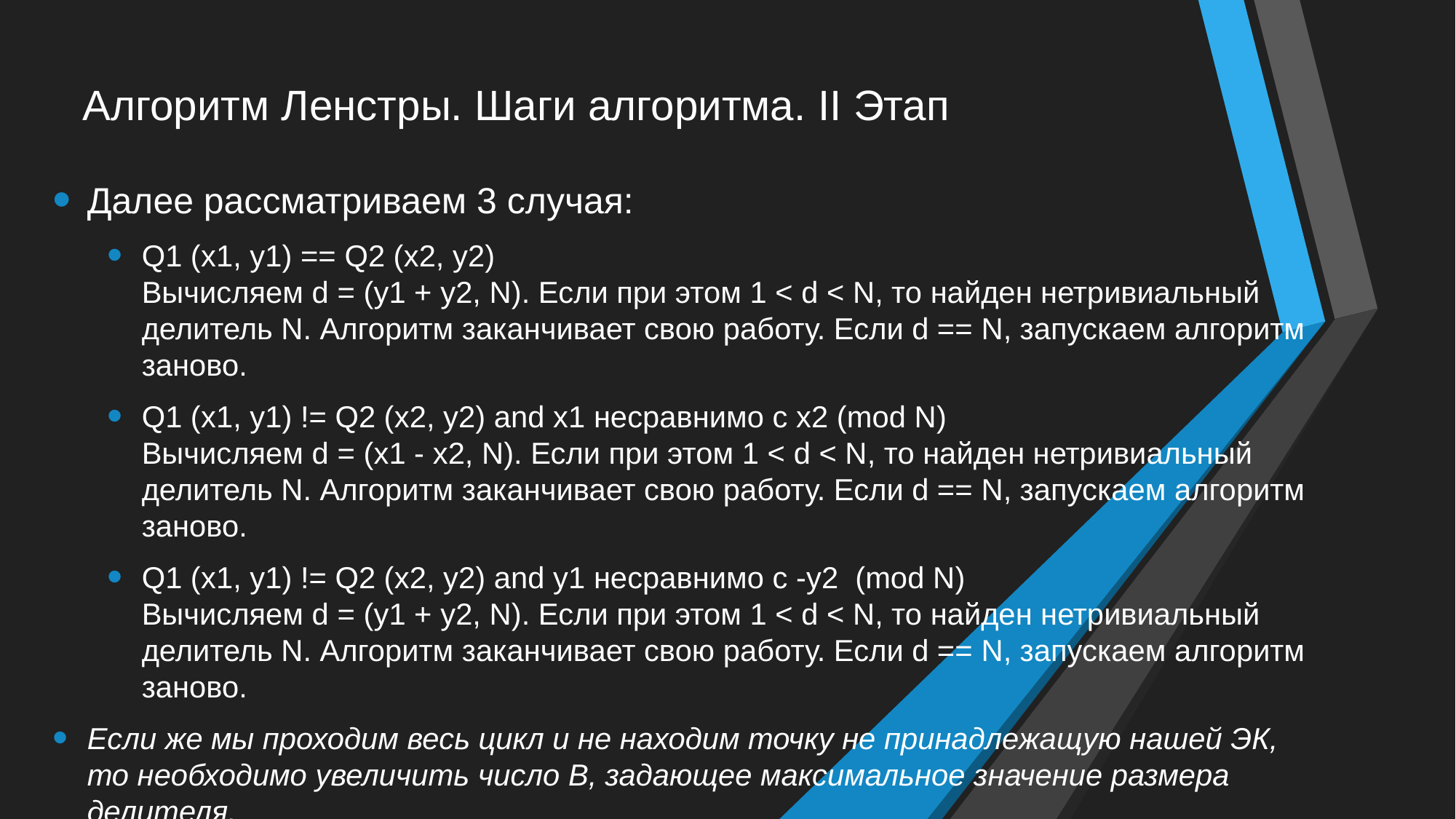

# Алгоритм Ленстры. Шаги алгоритма. II Этап
Далее рассматриваем 3 случая:
Q1 (x1, y1) == Q2 (x2, y2)
Вычисляем d = (y1 + y2, N). Если при этом 1 < d < N, то найден нетривиальный делитель N. Алгоритм заканчивает свою работу. Если d == N, запускаем алгоритм заново.
Q1 (x1, y1) != Q2 (x2, y2) and x1 несравнимо с x2 (mod N)
Вычисляем d = (x1 - x2, N). Если при этом 1 < d < N, то найден нетривиальный делитель N. Алгоритм заканчивает свою работу. Если d == N, запускаем алгоритм заново.
Q1 (x1, y1) != Q2 (x2, y2) and y1 несравнимо с -y2  (mod N)
Вычисляем d = (y1 + y2, N). Если при этом 1 < d < N, то найден нетривиальный делитель N. Алгоритм заканчивает свою работу. Если d == N, запускаем алгоритм заново.
Если же мы проходим весь цикл и не находим точку не принадлежащую нашей ЭК, то необходимо увеличить число B, задающее максимальное значение размера делителя.